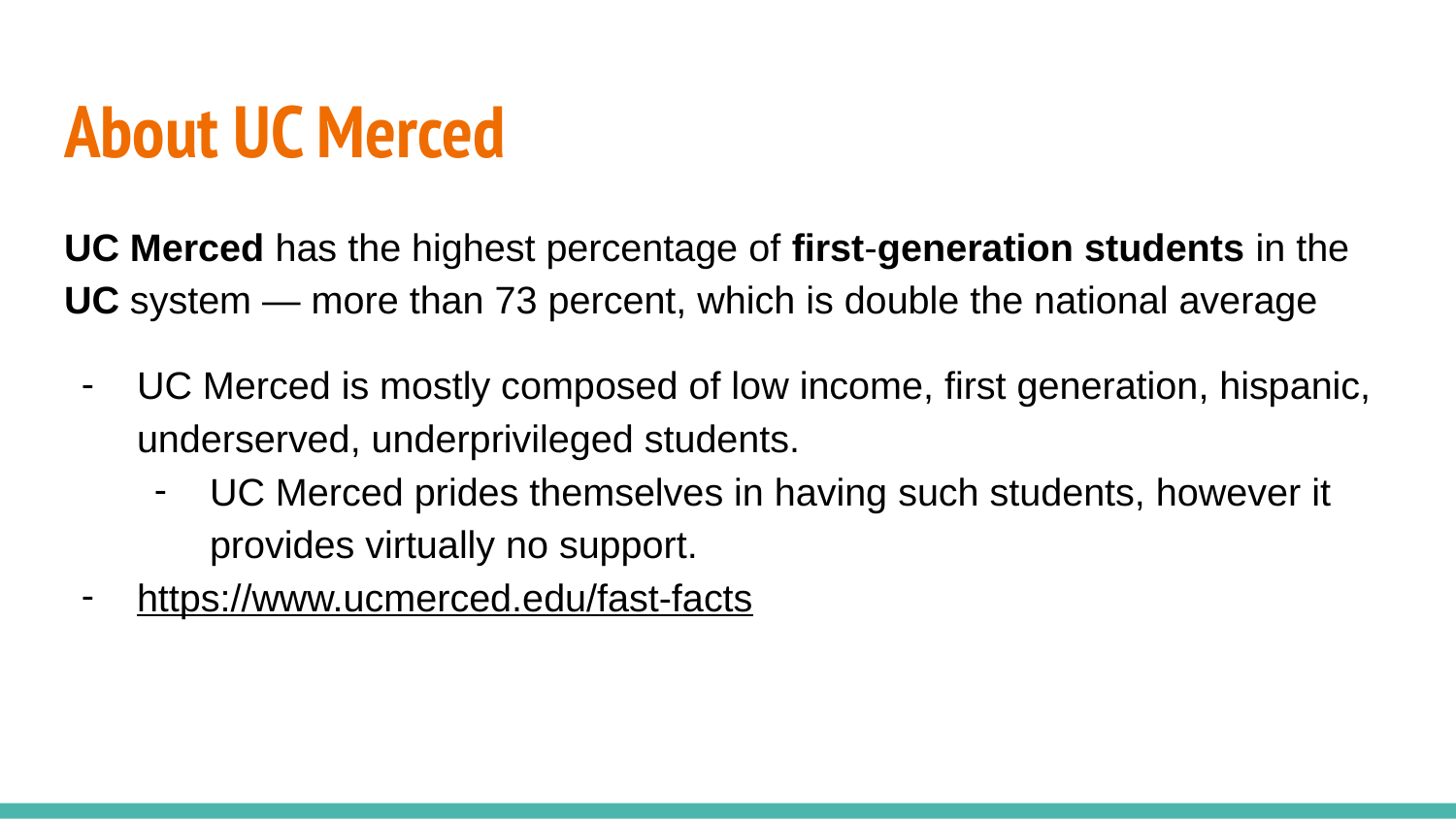

# About UC Merced
UC Merced has the highest percentage of first-generation students in the UC system — more than 73 percent, which is double the national average
UC Merced is mostly composed of low income, first generation, hispanic, underserved, underprivileged students.
UC Merced prides themselves in having such students, however it provides virtually no support.
https://www.ucmerced.edu/fast-facts